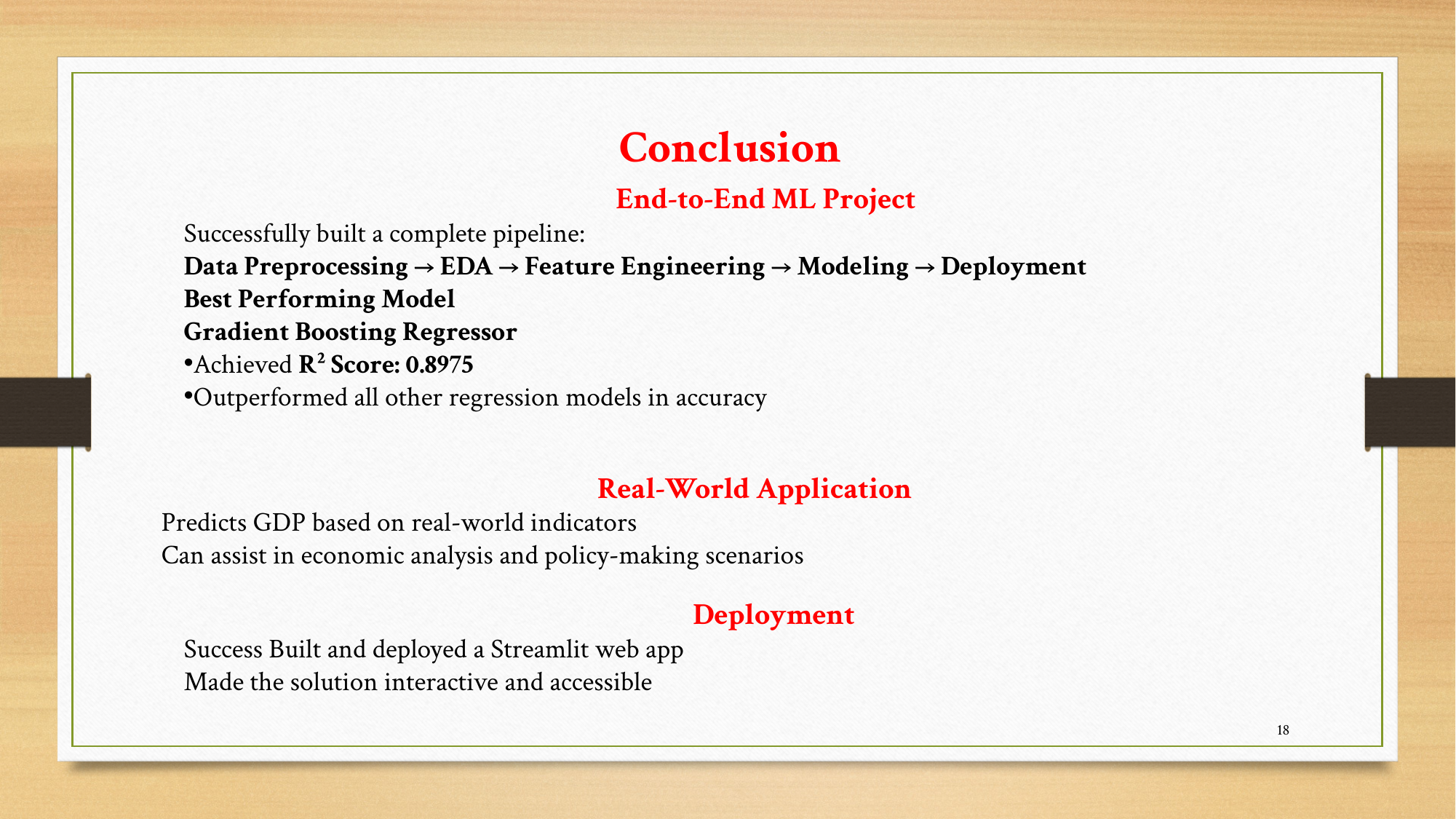

Conclusion
End-to-End ML Project
Successfully built a complete pipeline:
Data Preprocessing → EDA → Feature Engineering → Modeling → Deployment
Best Performing Model
Gradient Boosting Regressor
Achieved R² Score: 0.8975
Outperformed all other regression models in accuracy
Real-World Application
Predicts GDP based on real-world indicators
Can assist in economic analysis and policy-making scenarios
Deployment
Success Built and deployed a Streamlit web app
Made the solution interactive and accessible
18